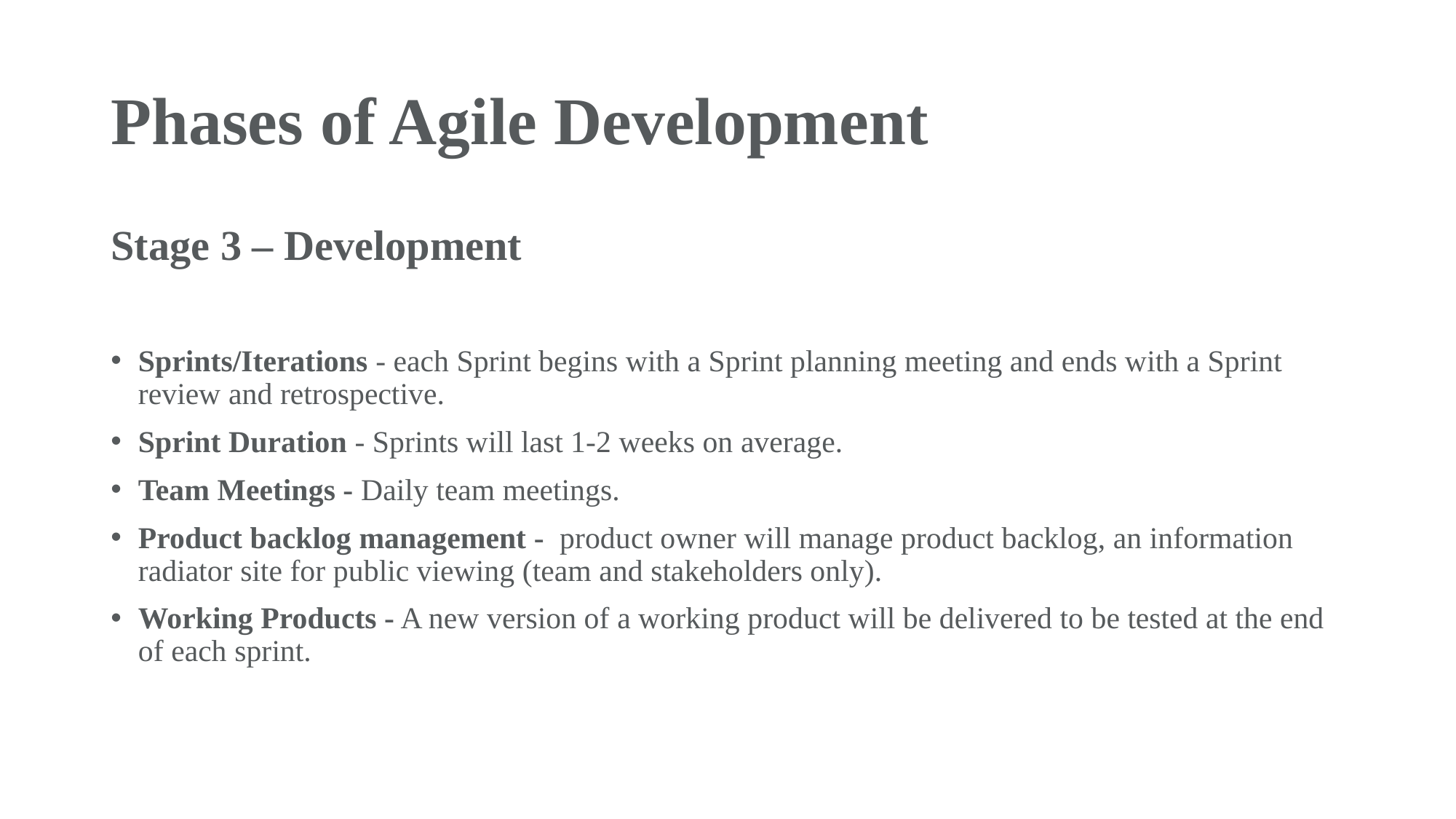

# Phases of Agile Development
Stage 3 – Development

Sprints/Iterations - each Sprint begins with a Sprint planning meeting and ends with a Sprint review and retrospective.
Sprint Duration - Sprints will last 1-2 weeks on average.
Team Meetings - Daily team meetings.
Product backlog management -  product owner will manage product backlog, an information radiator site for public viewing (team and stakeholders only).
Working Products - A new version of a working product will be delivered to be tested at the end of each sprint.